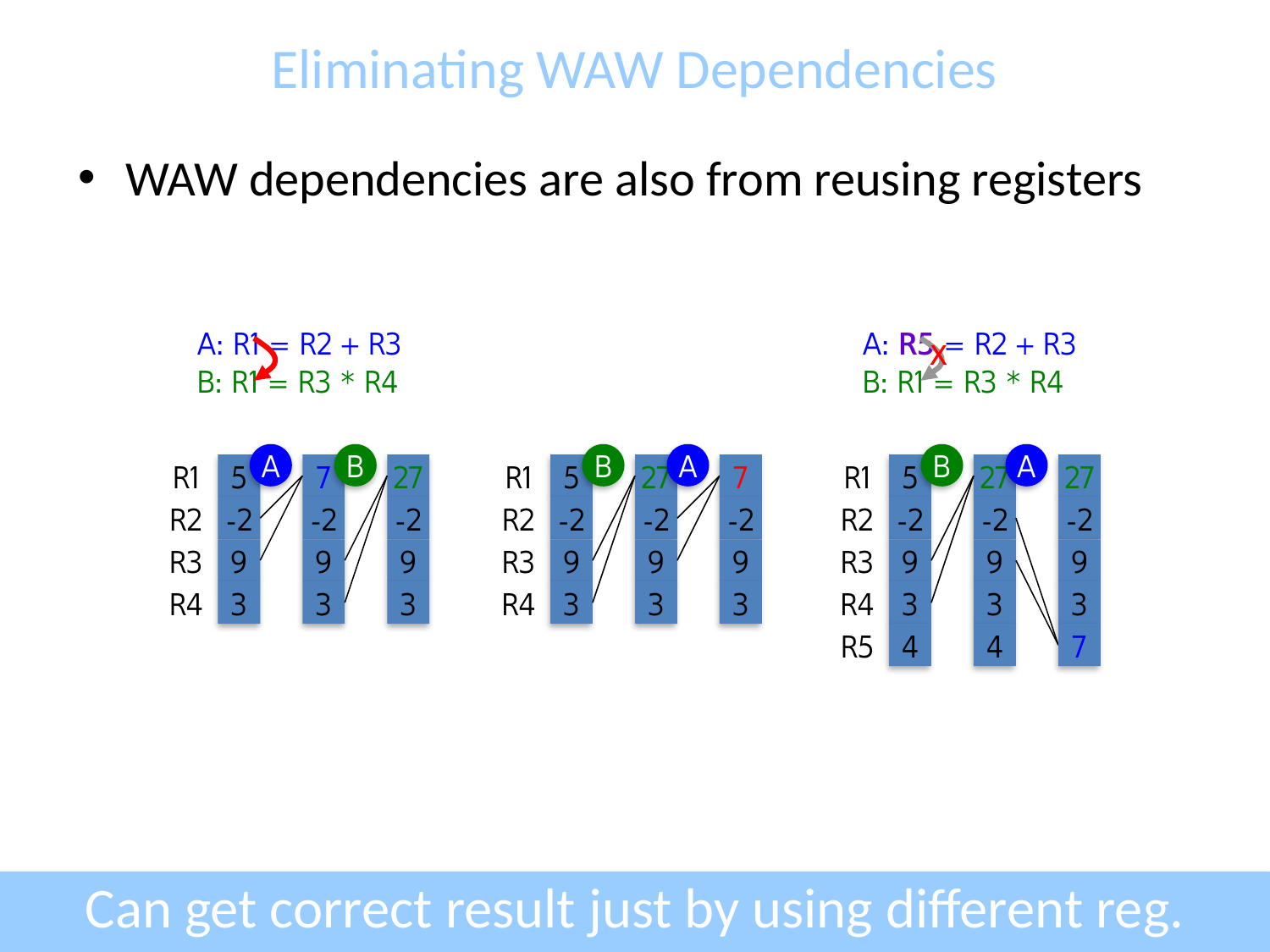

# Eliminating WAW Dependencies
WAW dependencies are also from reusing registers
A: R1 = R2 + R3
B: R1 = R3 * R4
A: R5 = R2 + R3
B: R1 = R3 * R4
X

A
B
B
A
R1
5
27
7
R2
-2
-2
-2
R3
9
9
9
R4
3
3
3
B
A
R1
5
27
27
R2
-2
-2
-2
R3
9
9
9
R4
3
3
3
R5
4
4
7
R1
5
7
27
R2
-2
-2
-2
R3
9
9
9
R4
3
3
3
Can get correct result just by using different reg.